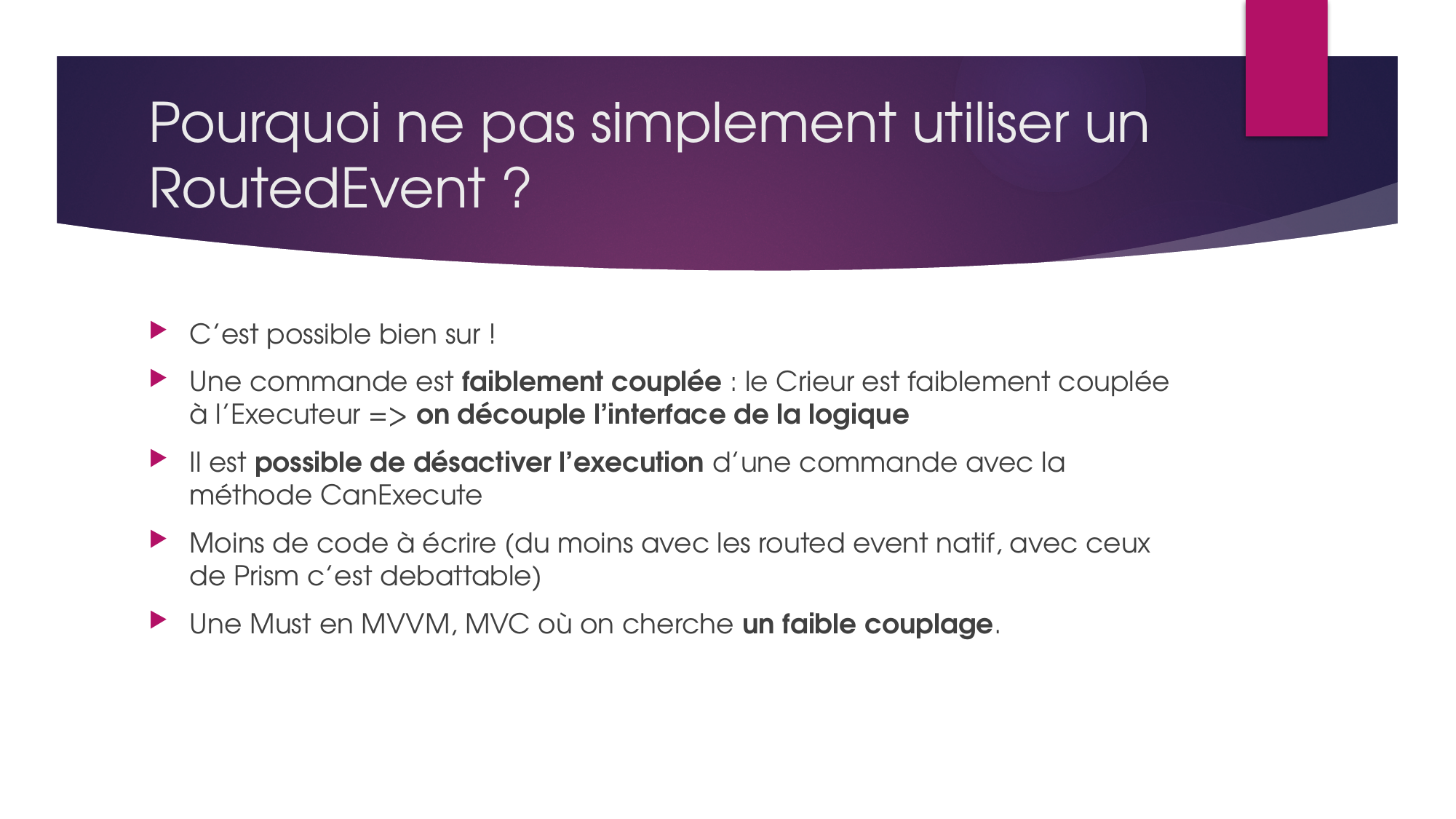

# Pourquoi ne pas simplement utiliser un RoutedEvent ?
C’est possible bien sur !
Une commande est faiblement couplée : le Crieur est faiblement couplée à l’Executeur => on découple l’interface de la logique
Il est possible de désactiver l’execution d’une commande avec la méthode CanExecute
Moins de code à écrire (du moins avec les routed event natif, avec ceux de Prism c’est debattable)
Une Must en MVVM, MVC où on cherche un faible couplage.